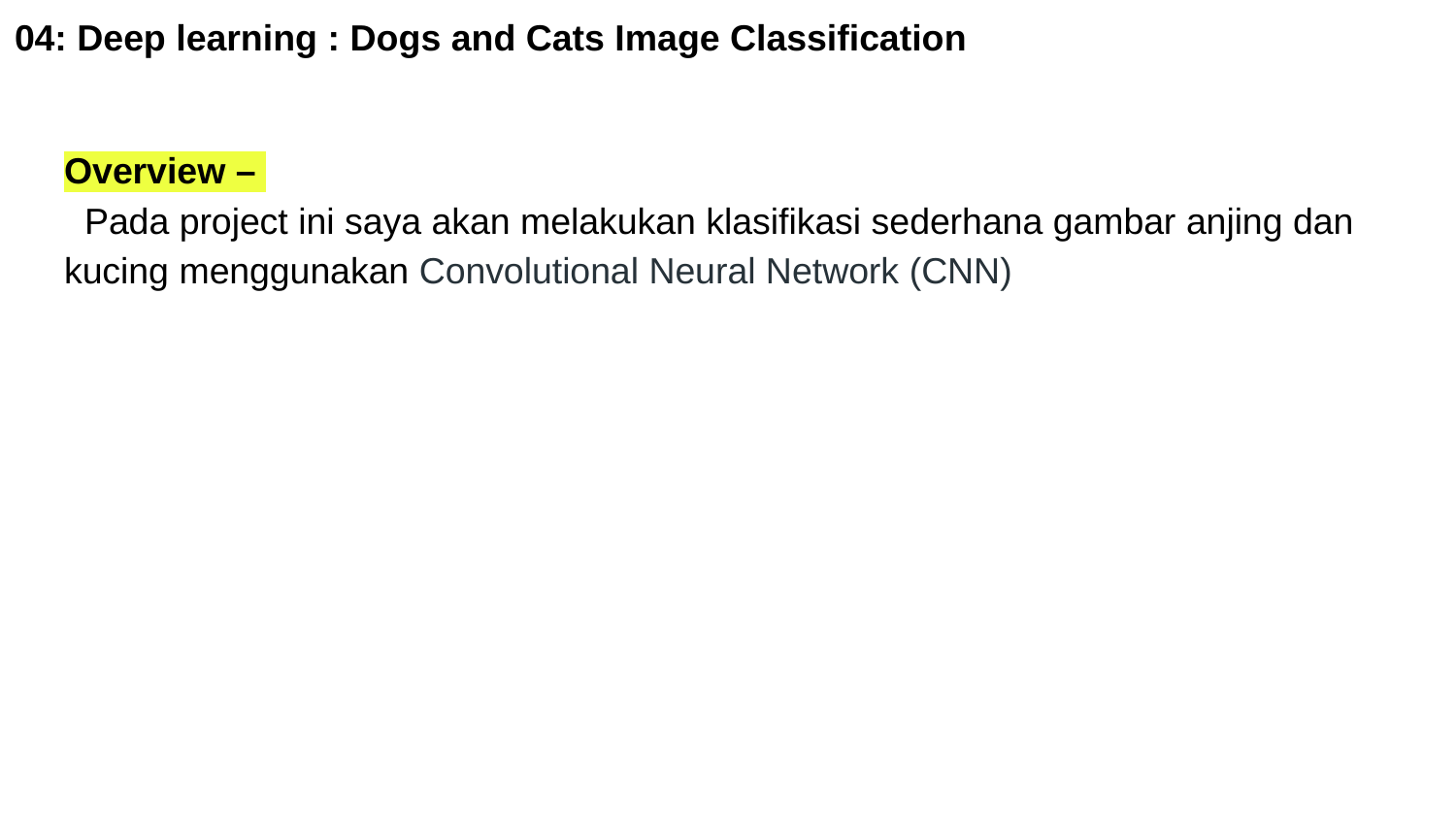

# 04: Deep learning : Dogs and Cats Image Classification
Overview –
  Pada project ini saya akan melakukan klasifikasi sederhana gambar anjing dan kucing menggunakan Convolutional Neural Network (CNN)